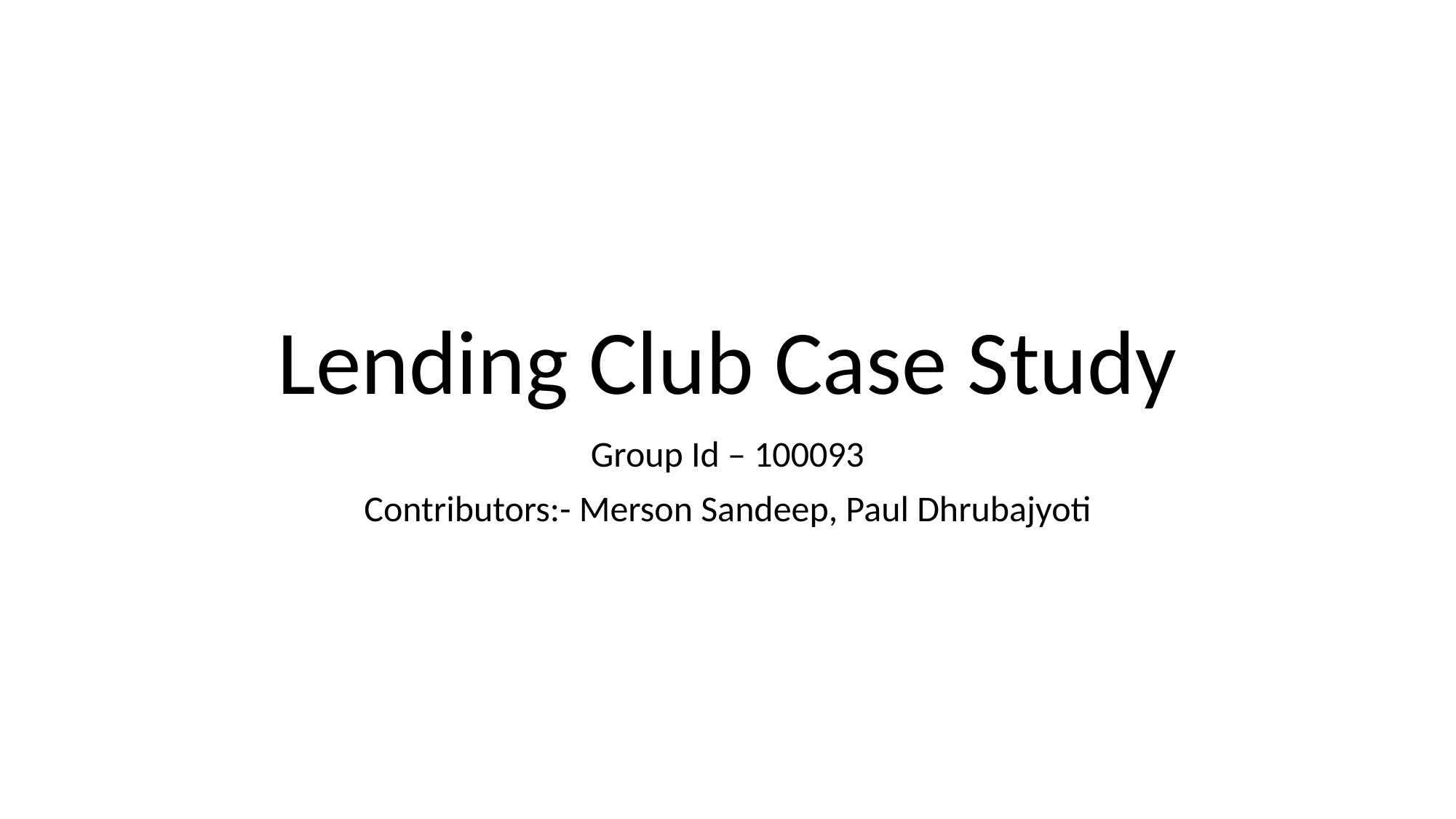

# Lending Club Case Study
Group Id – 100093
Contributors:- Merson Sandeep, Paul Dhrubajyoti